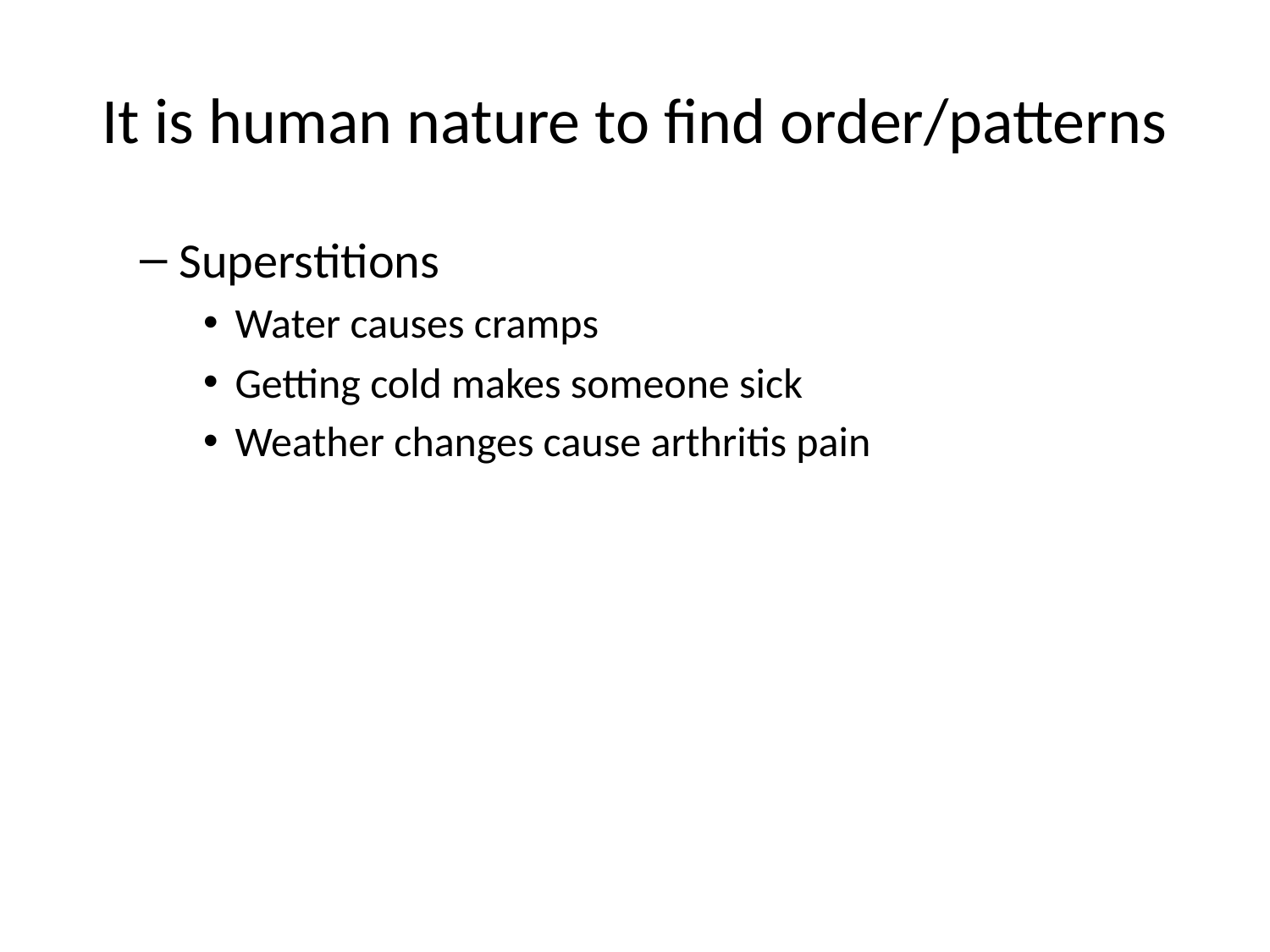

# It is human nature to find order/patterns
Superstitions
Water causes cramps
Getting cold makes someone sick
Weather changes cause arthritis pain